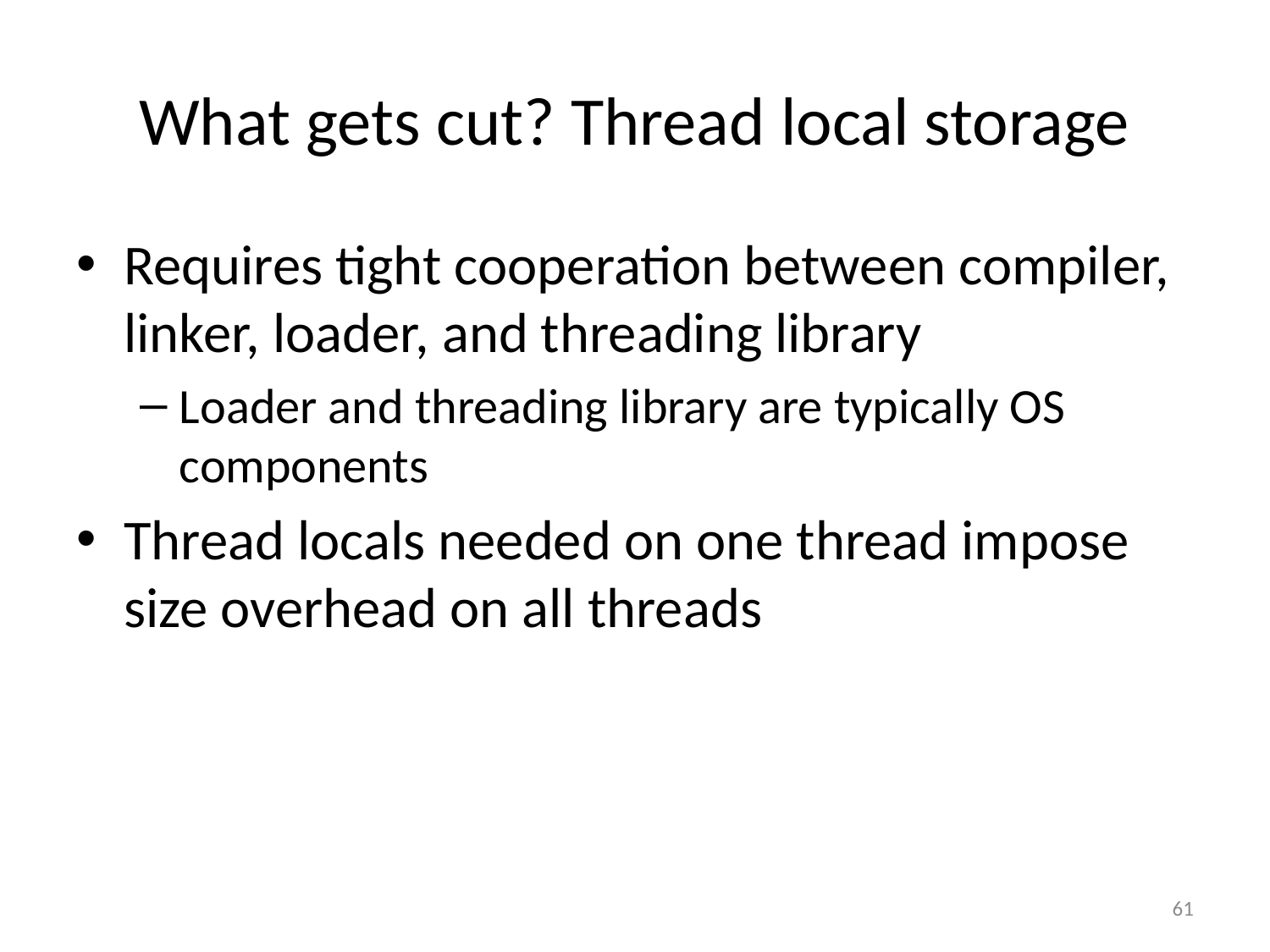

# What gets cut? Thread local storage
Requires tight cooperation between compiler, linker, loader, and threading library
Loader and threading library are typically OS components
Thread locals needed on one thread impose size overhead on all threads
61